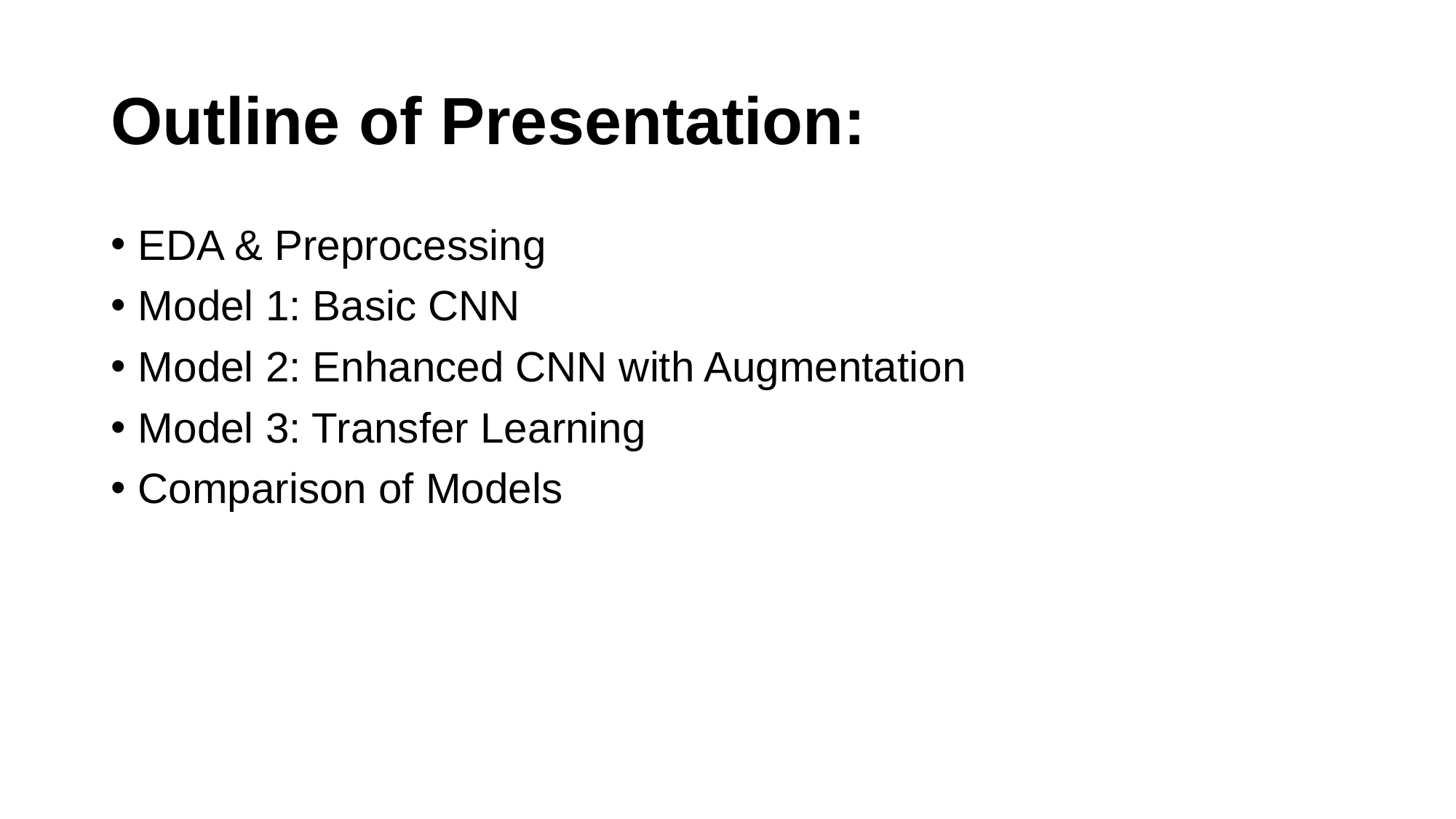

# Outline of Presentation:
EDA & Preprocessing
Model 1: Basic CNN
Model 2: Enhanced CNN with Augmentation
Model 3: Transfer Learning
Comparison of Models